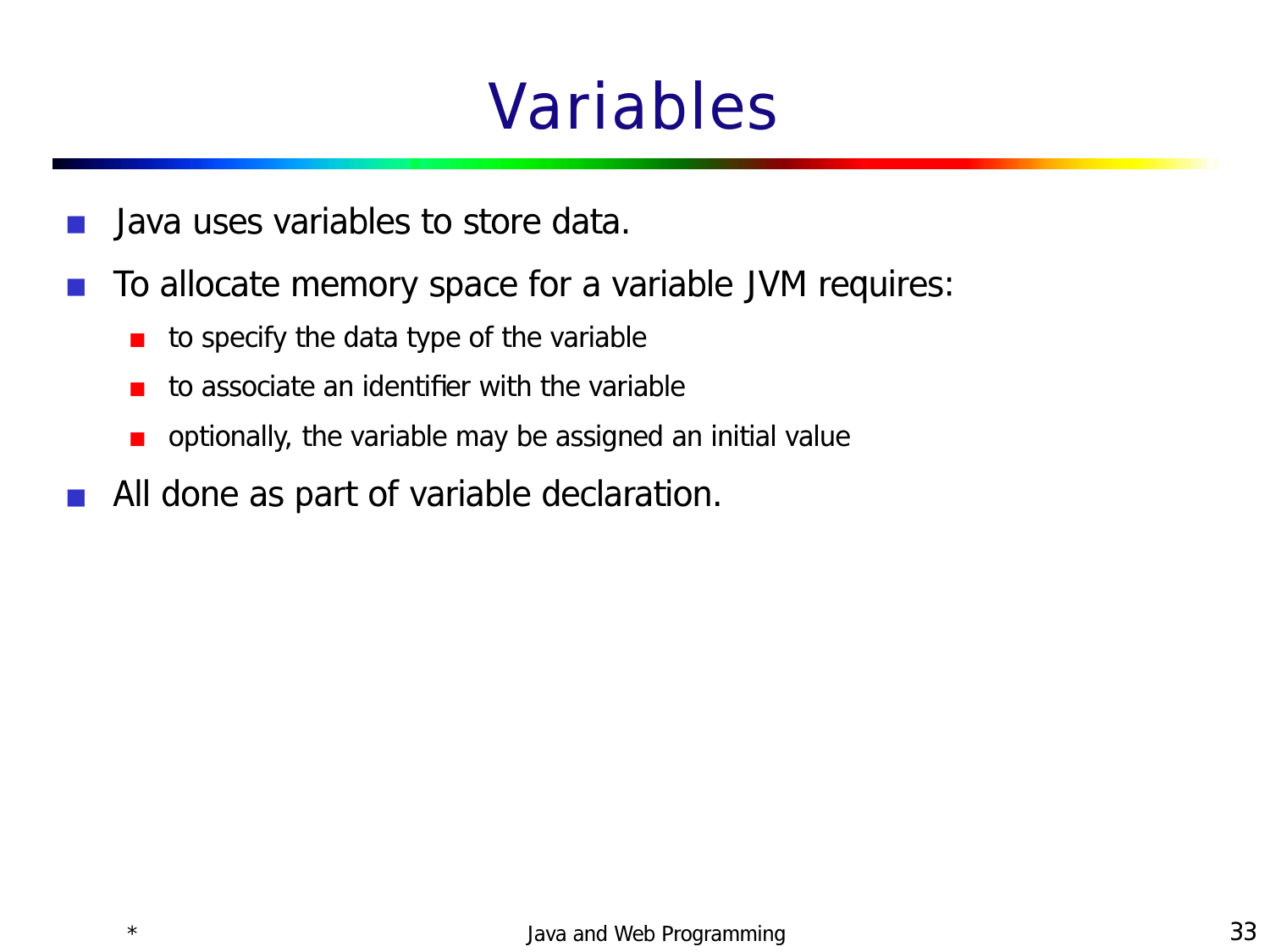

# Variables
Java uses variables to store data.
To allocate memory space for a variable JVM requires:
to specify the data type of the variable
to associate an identifier with the variable
optionally, the variable may be assigned an initial value
All done as part of variable declaration.
*
33
Java and Web Programming